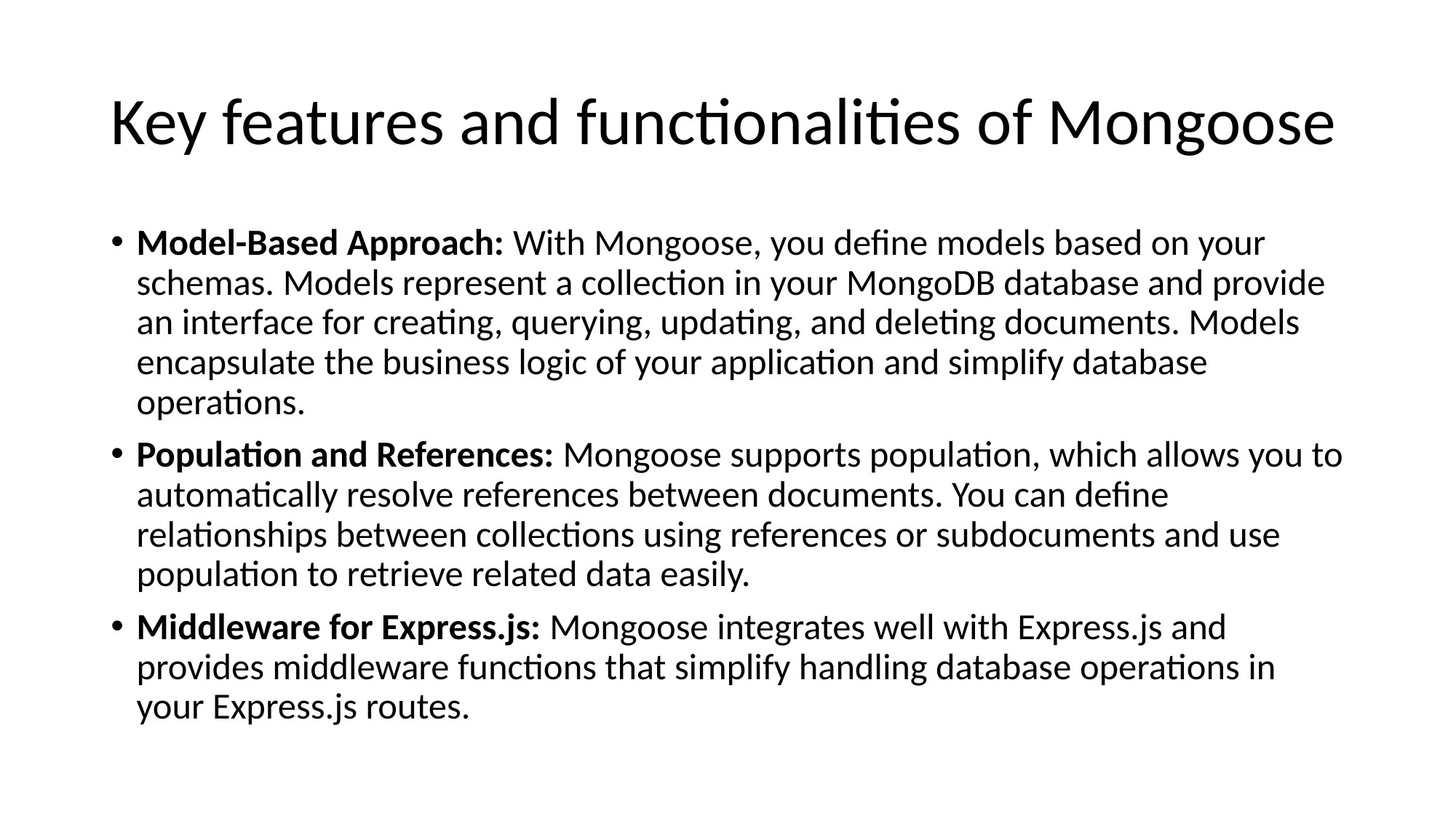

# Key features and functionalities of Mongoose
Model-Based Approach: With Mongoose, you define models based on your schemas. Models represent a collection in your MongoDB database and provide an interface for creating, querying, updating, and deleting documents. Models encapsulate the business logic of your application and simplify database operations.
Population and References: Mongoose supports population, which allows you to automatically resolve references between documents. You can define relationships between collections using references or subdocuments and use population to retrieve related data easily.
Middleware for Express.js: Mongoose integrates well with Express.js and provides middleware functions that simplify handling database operations in your Express.js routes.